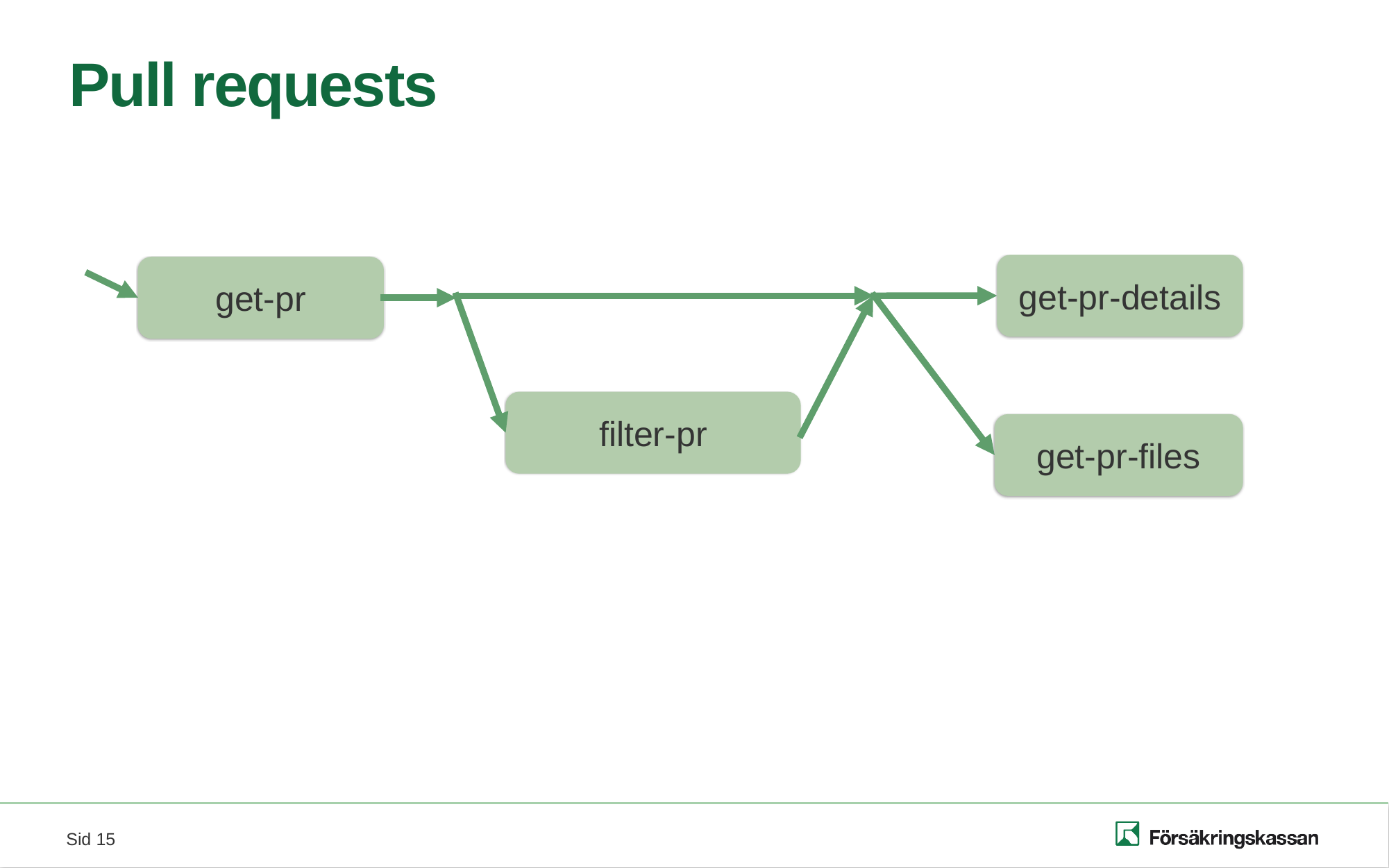

# Pull requests
get-pr-details
get-pr
filter-pr
get-pr-files